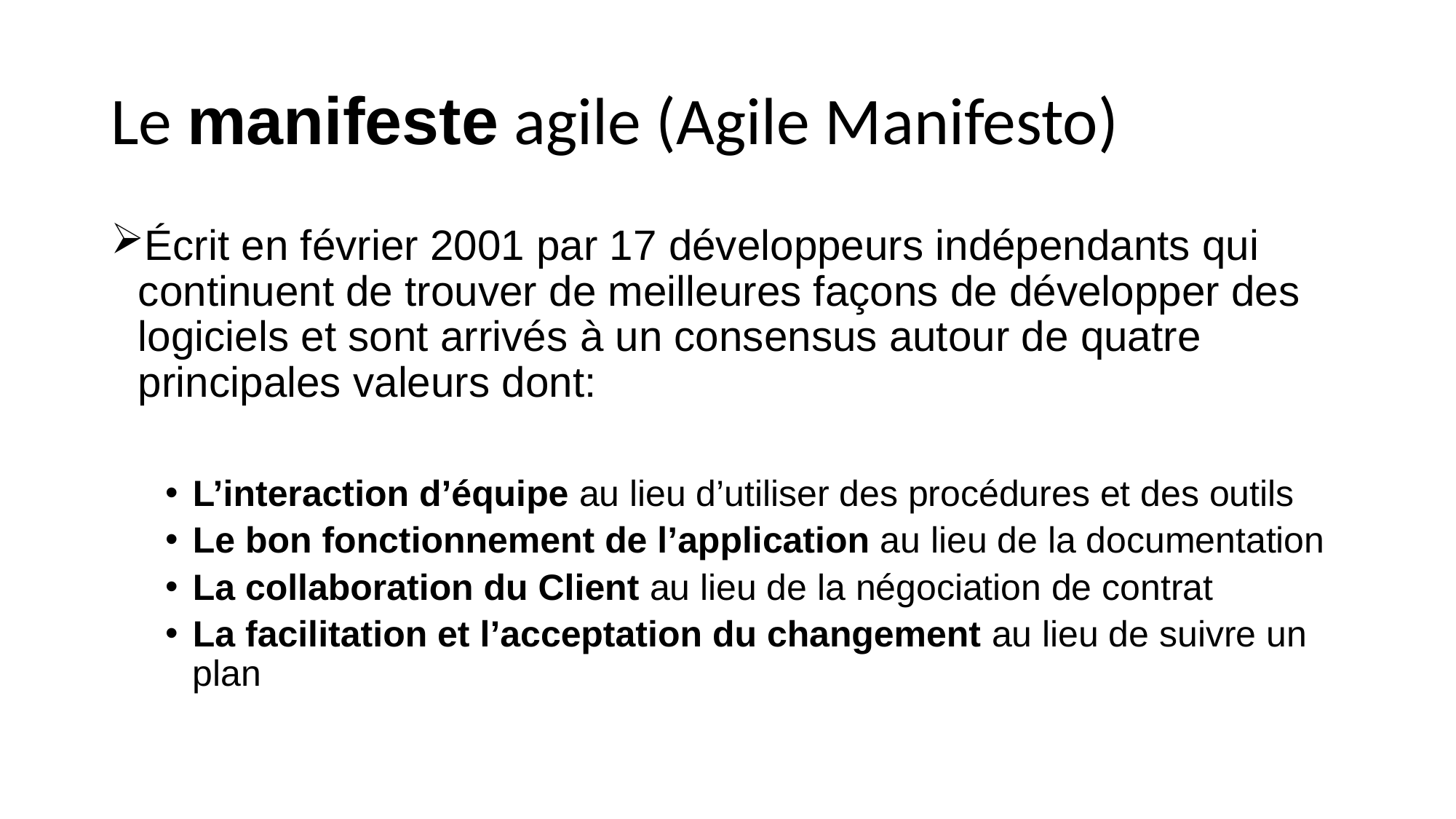

# Le manifeste agile (Agile Manifesto)
Écrit en février 2001 par 17 développeurs indépendants qui continuent de trouver de meilleures façons de développer des logiciels et sont arrivés à un consensus autour de quatre principales valeurs dont:

L’interaction d’équipe au lieu d’utiliser des procédures et des outils
Le bon fonctionnement de l’application au lieu de la documentation
La collaboration du Client au lieu de la négociation de contrat
La facilitation et l’acceptation du changement au lieu de suivre un plan